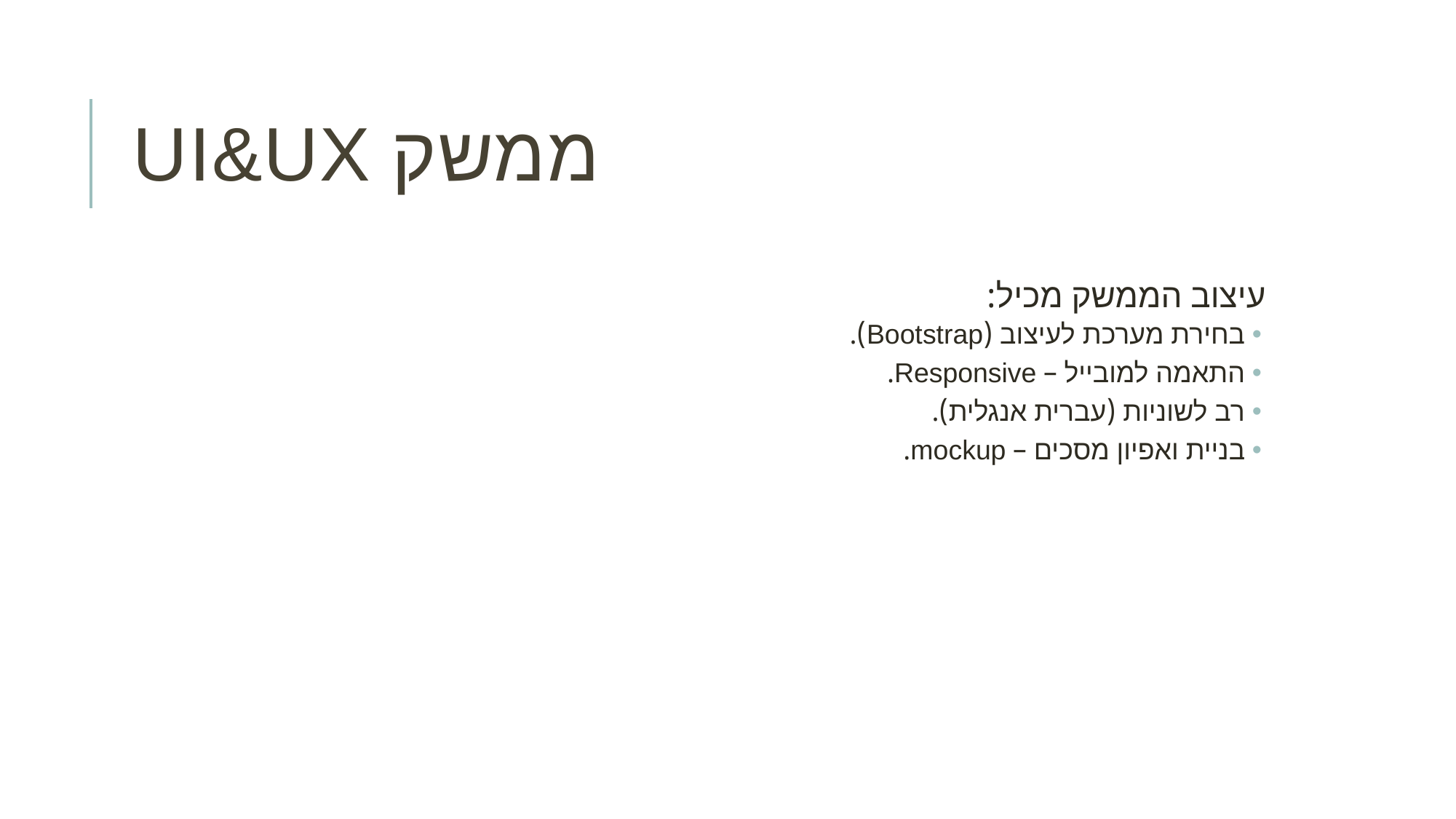

# ממשק UI&UX
עיצוב הממשק מכיל:
בחירת מערכת לעיצוב (Bootstrap).
התאמה למובייל – Responsive.
רב לשוניות (עברית אנגלית).
בניית ואפיון מסכים – mockup.